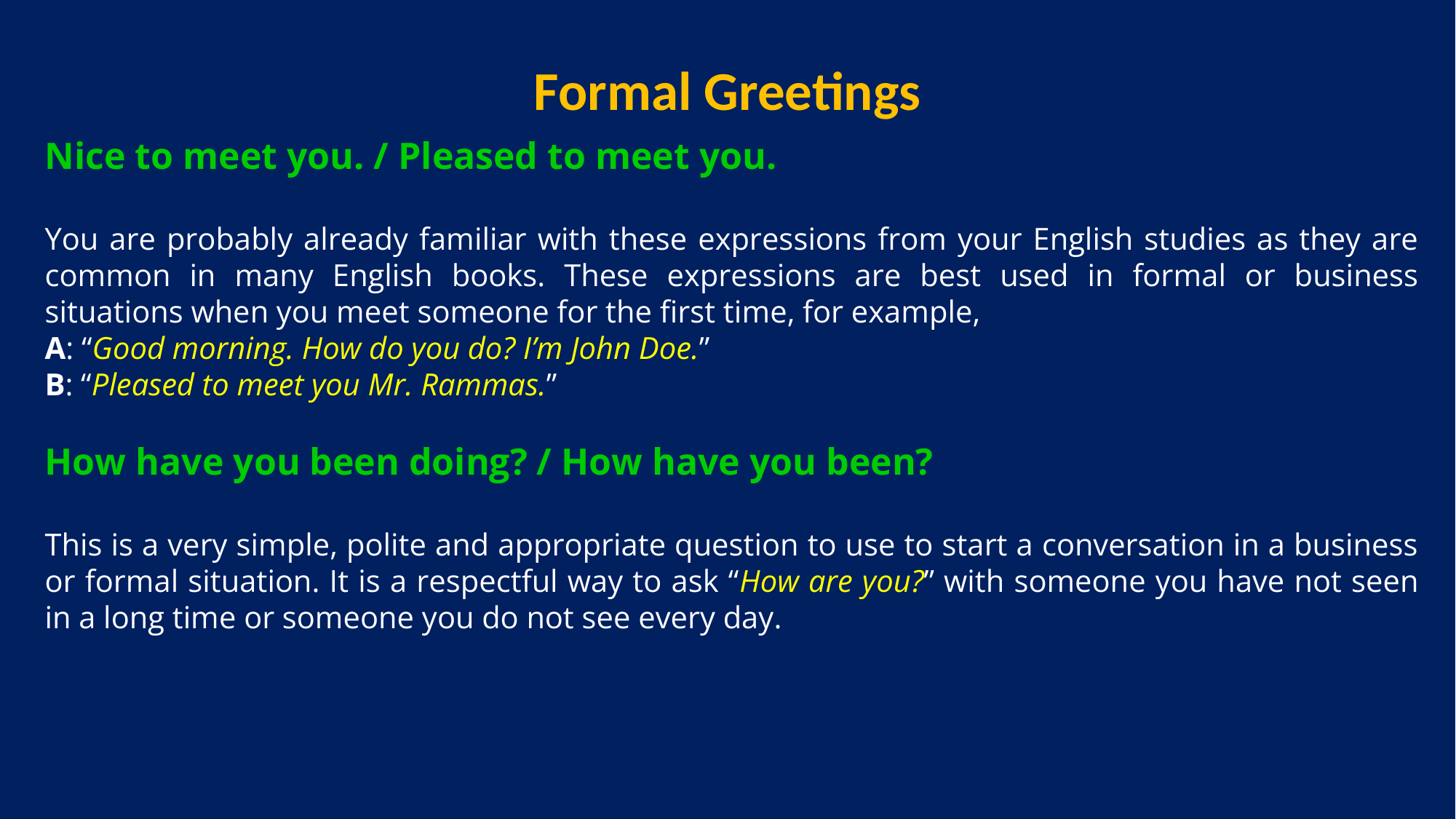

Formal Greetings
Nice to meet you. / Pleased to meet you.

You are probably already familiar with these expressions from your English studies as they are common in many English books. These expressions are best used in formal or business situations when you meet someone for the first time, for example,
A: “Good morning. How do you do? I’m John Doe.”
B: “Pleased to meet you Mr. Rammas.”

How have you been doing? / How have you been?

This is a very simple, polite and appropriate question to use to start a conversation in a business or formal situation. It is a respectful way to ask “How are you?” with someone you have not seen in a long time or someone you do not see every day.